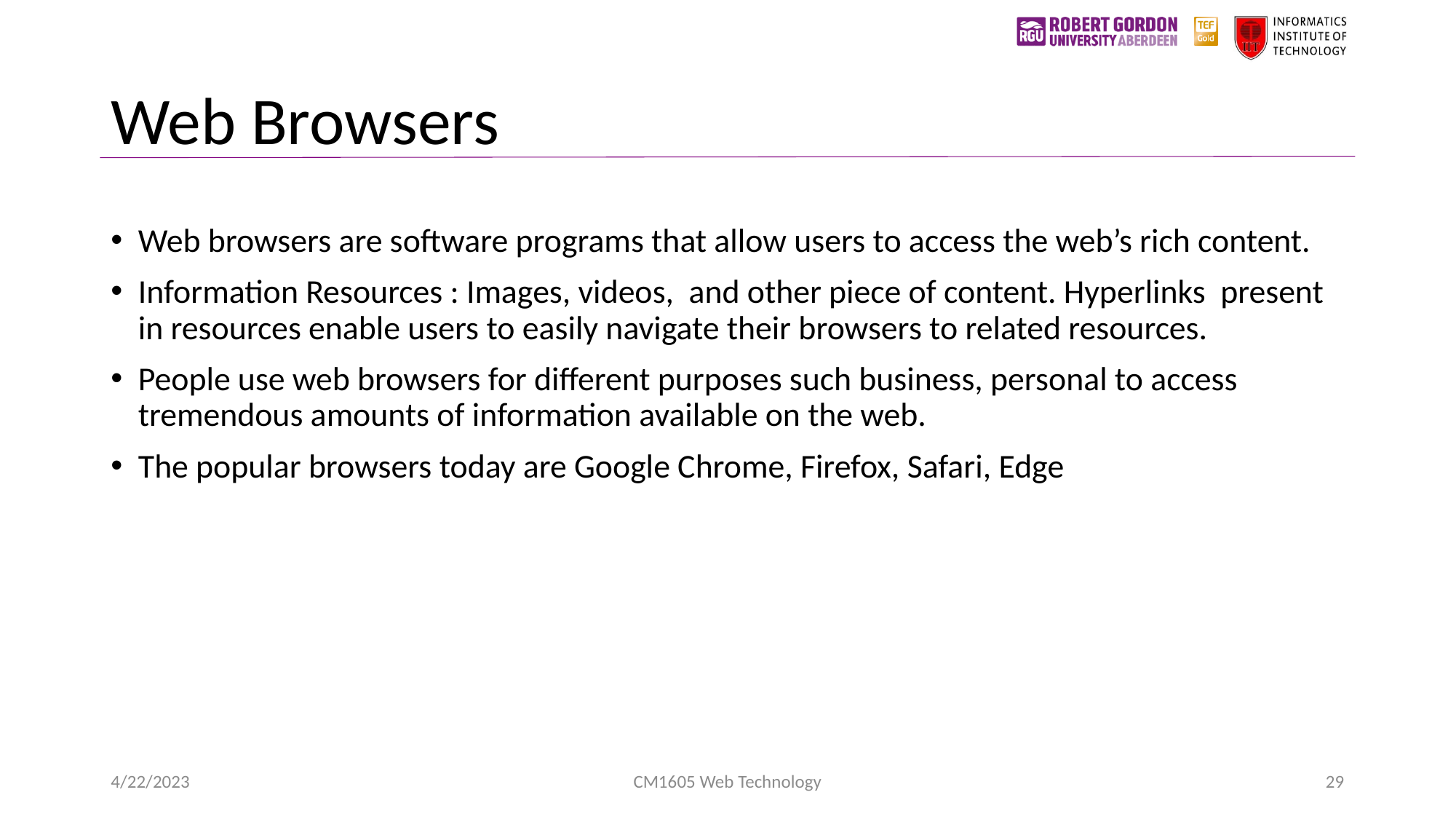

# Web Browsers
Web browsers are software programs that allow users to access the web’s rich content.
Information Resources : Images, videos,  and other piece of content. Hyperlinks  present in resources enable users to easily navigate their browsers to related resources.
People use web browsers for different purposes such business, personal to access tremendous amounts of information available on the web.
The popular browsers today are Google Chrome, Firefox, Safari, Edge

4/22/2023
CM1605 Web Technology
29